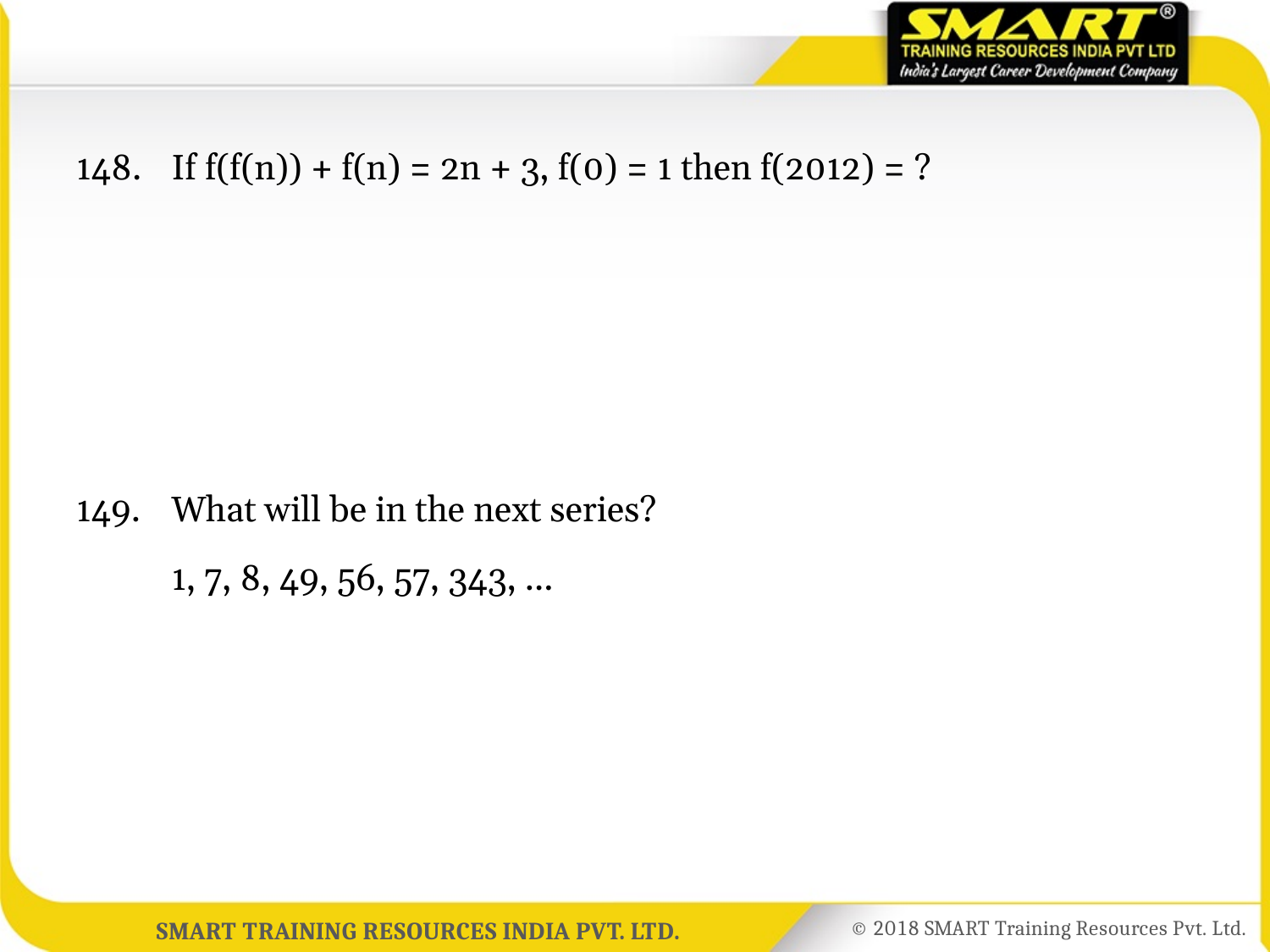

148.	If f(f(n)) + f(n) = 2n + 3, f(0) = 1 then f(2012) = ?

149.	What will be in the next series?
	1, 7, 8, 49, 56, 57, 343, ...